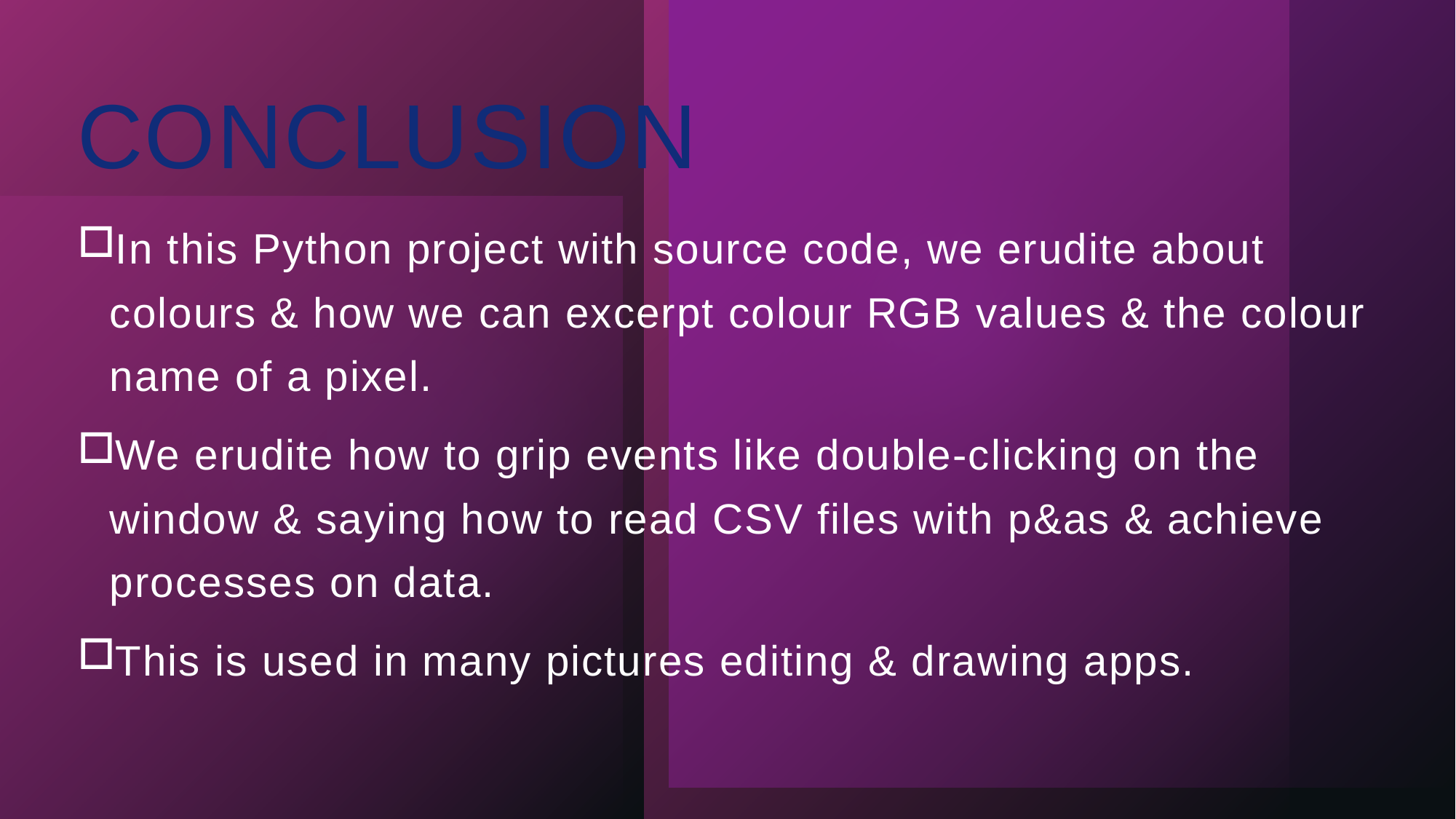

# CONCLUSION
In this Python project with source code, we erudite about colours & how we can excerpt colour RGB values & the colour name of a pixel.
We erudite how to grip events like double-clicking on the window & saying how to read CSV files with p&as & achieve processes on data.
This is used in many pictures editing & drawing apps.